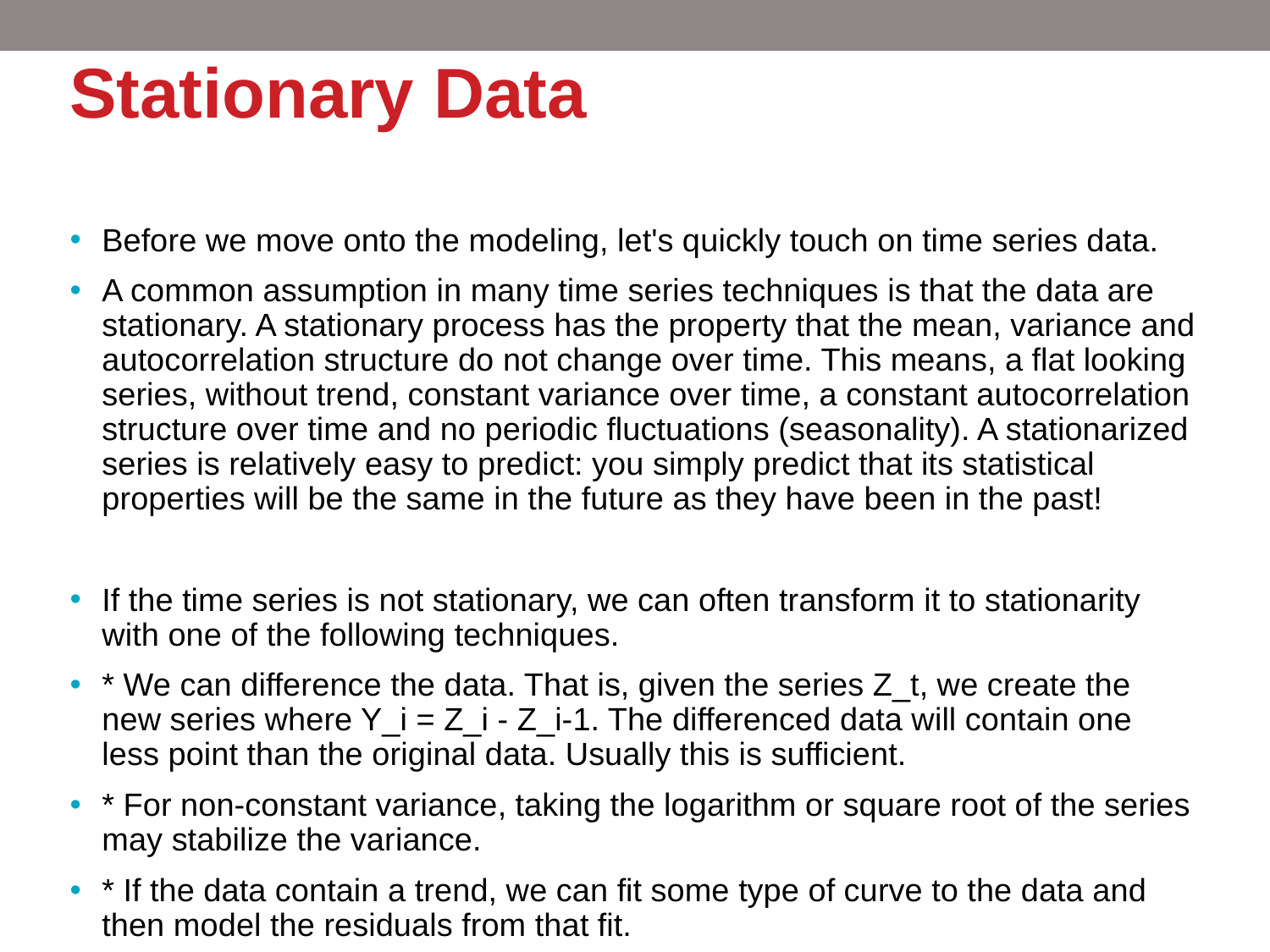

# Stationary Data
Before we move onto the modeling, let's quickly touch on time series data.
A common assumption in many time series techniques is that the data are stationary. A stationary process has the property that the mean, variance and autocorrelation structure do not change over time. This means, a flat looking series, without trend, constant variance over time, a constant autocorrelation structure over time and no periodic fluctuations (seasonality). A stationarized series is relatively easy to predict: you simply predict that its statistical properties will be the same in the future as they have been in the past!

If the time series is not stationary, we can often transform it to stationarity with one of the following techniques.
* We can difference the data. That is, given the series Z_t, we create the new series where Y_i = Z_i - Z_i-1. The differenced data will contain one less point than the original data. Usually this is sufficient.
* For non-constant variance, taking the logarithm or square root of the series may stabilize the variance.
* If the data contain a trend, we can fit some type of curve to the data and then model the residuals from that fit.